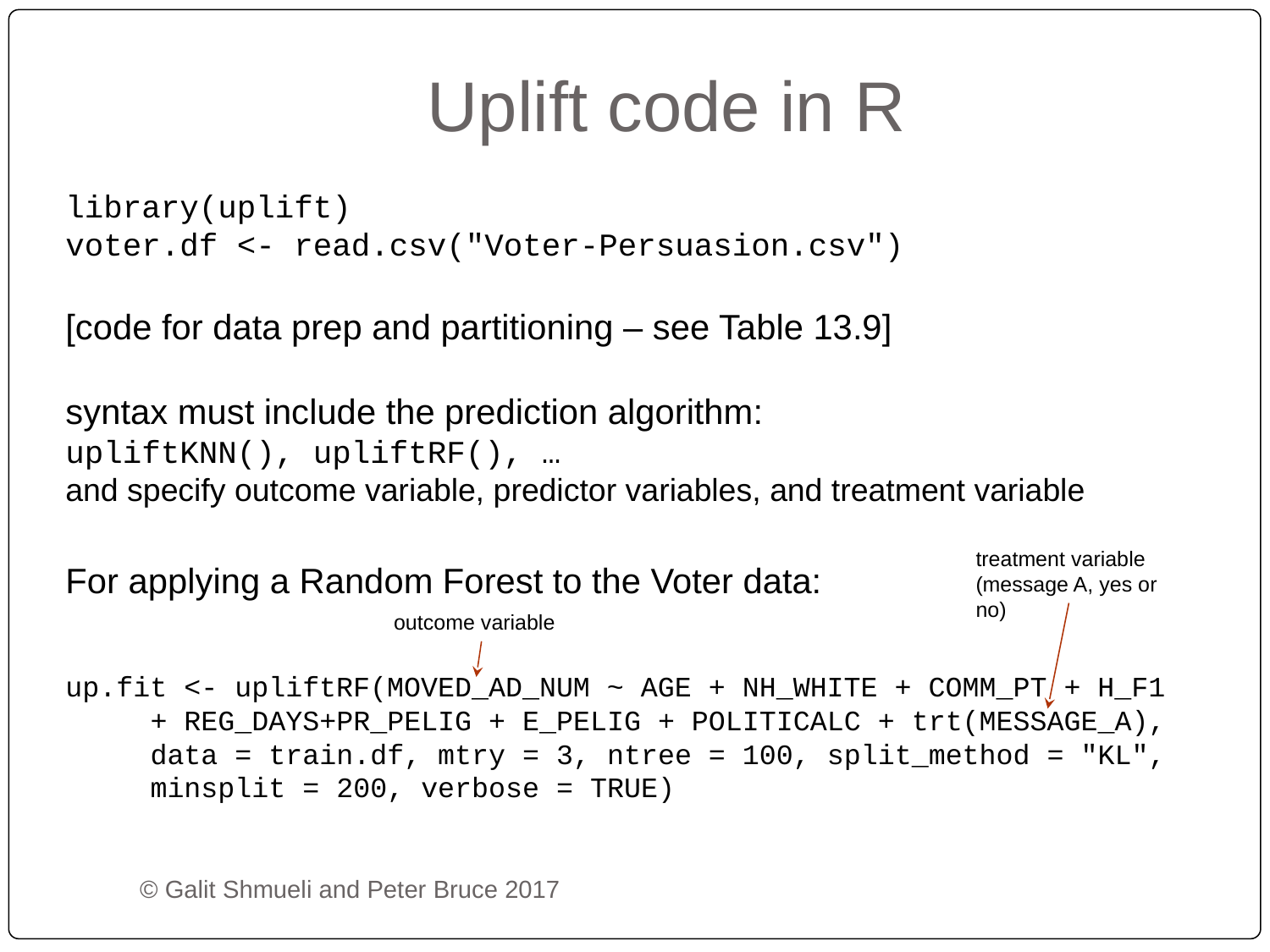

# Uplift code in R
library(uplift)
voter.df <- read.csv("Voter-Persuasion.csv")

[code for data prep and partitioning – see Table 13.9]

syntax must include the prediction algorithm:
upliftKNN(), upliftRF(), …
and specify outcome variable, predictor variables, and treatment variable

For applying a Random Forest to the Voter data:

up.fit <- upliftRF(MOVED_AD_NUM ~ AGE + NH_WHITE + COMM_PT + H_F1
     + REG_DAYS+PR_PELIG + E_PELIG + POLITICALC + trt(MESSAGE_A),
     data = train.df, mtry = 3, ntree = 100, split_method = "KL",
     minsplit = 200, verbose = TRUE)

treatment variable (message A, yes or no)
outcome variable
© Galit Shmueli and Peter Bruce 2017